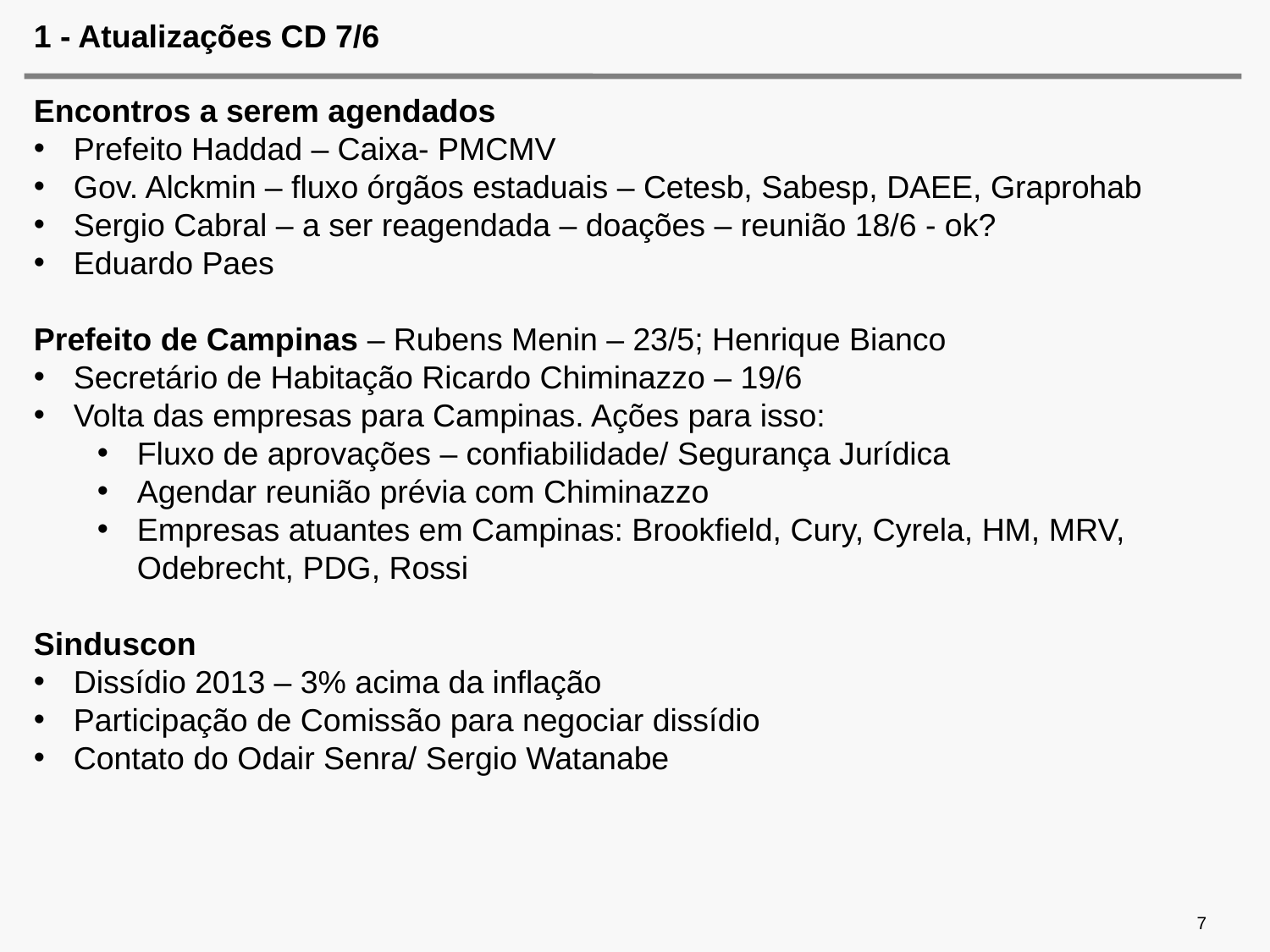

# 1 - Atualizações CD 7/6

Encontros a serem agendados
Prefeito Haddad – Caixa- PMCMV
Gov. Alckmin – fluxo órgãos estaduais – Cetesb, Sabesp, DAEE, Graprohab
Sergio Cabral – a ser reagendada – doações – reunião 18/6 - ok?
Eduardo Paes

Prefeito de Campinas – Rubens Menin – 23/5; Henrique Bianco
Secretário de Habitação Ricardo Chiminazzo – 19/6
Volta das empresas para Campinas. Ações para isso:
Fluxo de aprovações – confiabilidade/ Segurança Jurídica
Agendar reunião prévia com Chiminazzo
Empresas atuantes em Campinas: Brookfield, Cury, Cyrela, HM, MRV, Odebrecht, PDG, Rossi

Sinduscon
Dissídio 2013 – 3% acima da inflação
Participação de Comissão para negociar dissídio
Contato do Odair Senra/ Sergio Watanabe

7